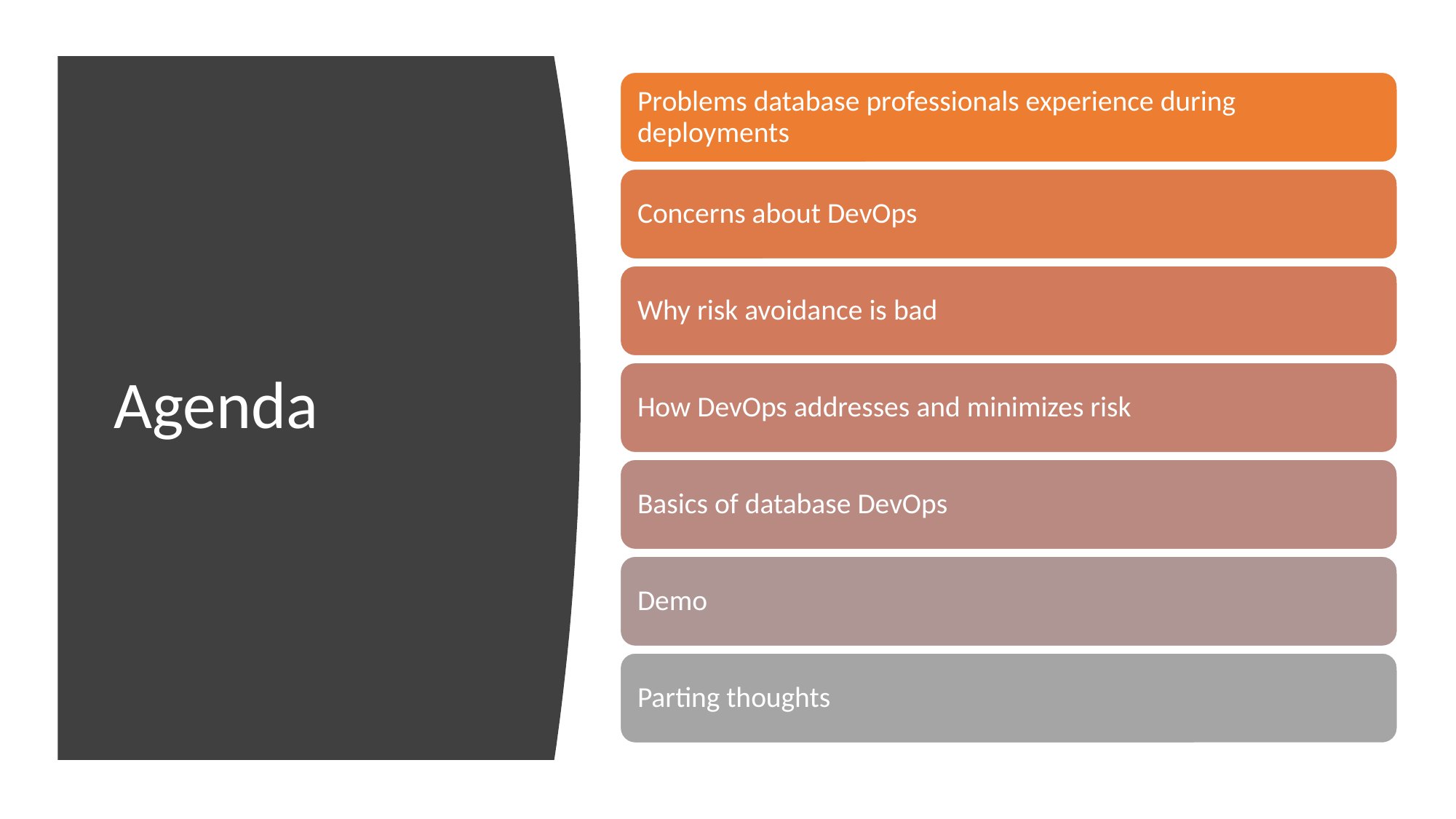

Problems database professionals experience during deployments
Concerns about DevOps
Why risk avoidance is bad
How DevOps addresses and minimizes risk
Basics of database DevOps
Demo
Parting thoughts

# Agenda